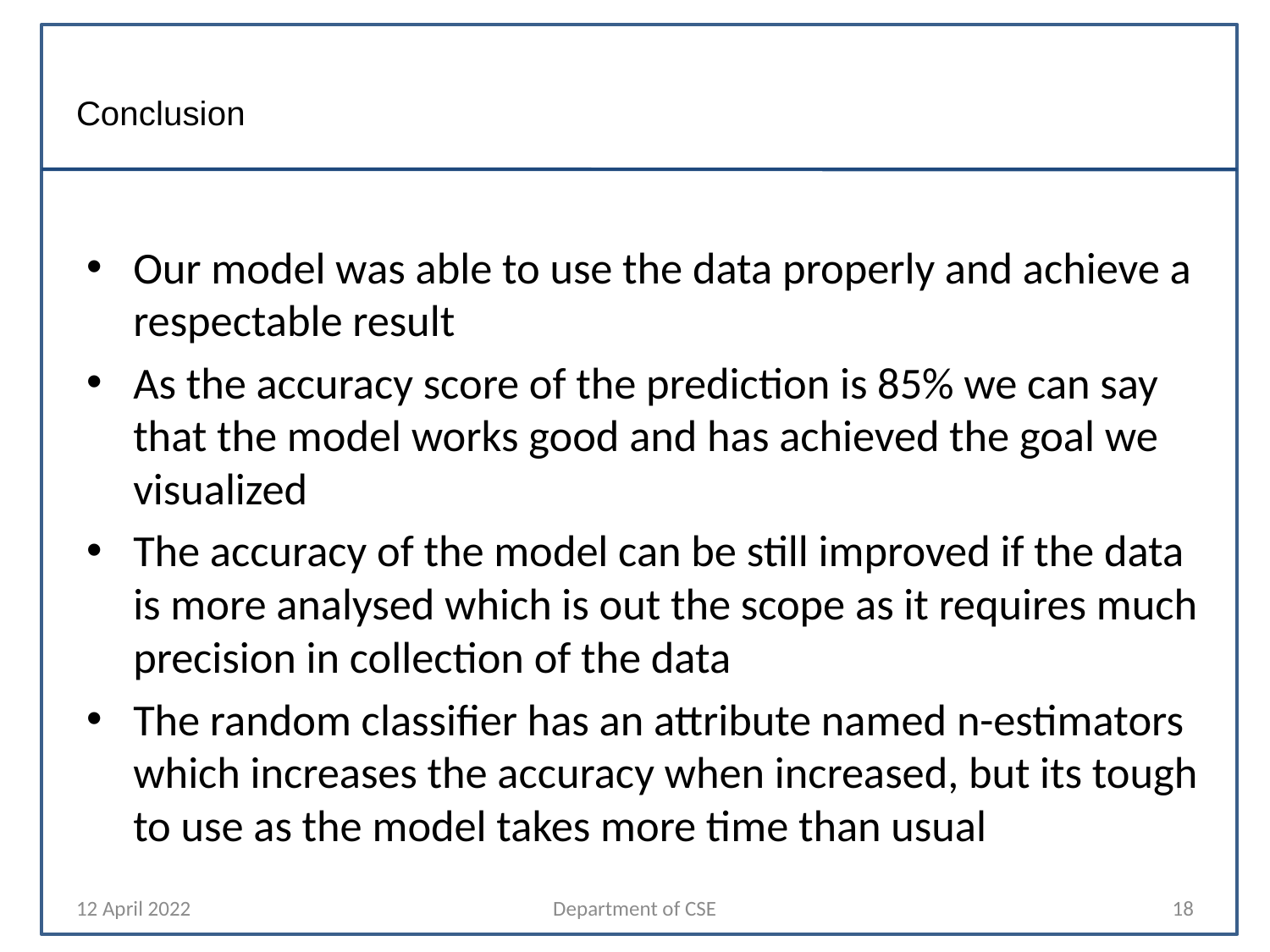

# Conclusion
Our model was able to use the data properly and achieve a respectable result
As the accuracy score of the prediction is 85% we can say that the model works good and has achieved the goal we visualized
The accuracy of the model can be still improved if the data is more analysed which is out the scope as it requires much precision in collection of the data
The random classifier has an attribute named n-estimators which increases the accuracy when increased, but its tough to use as the model takes more time than usual

12 April 2022
Department of CSE
18